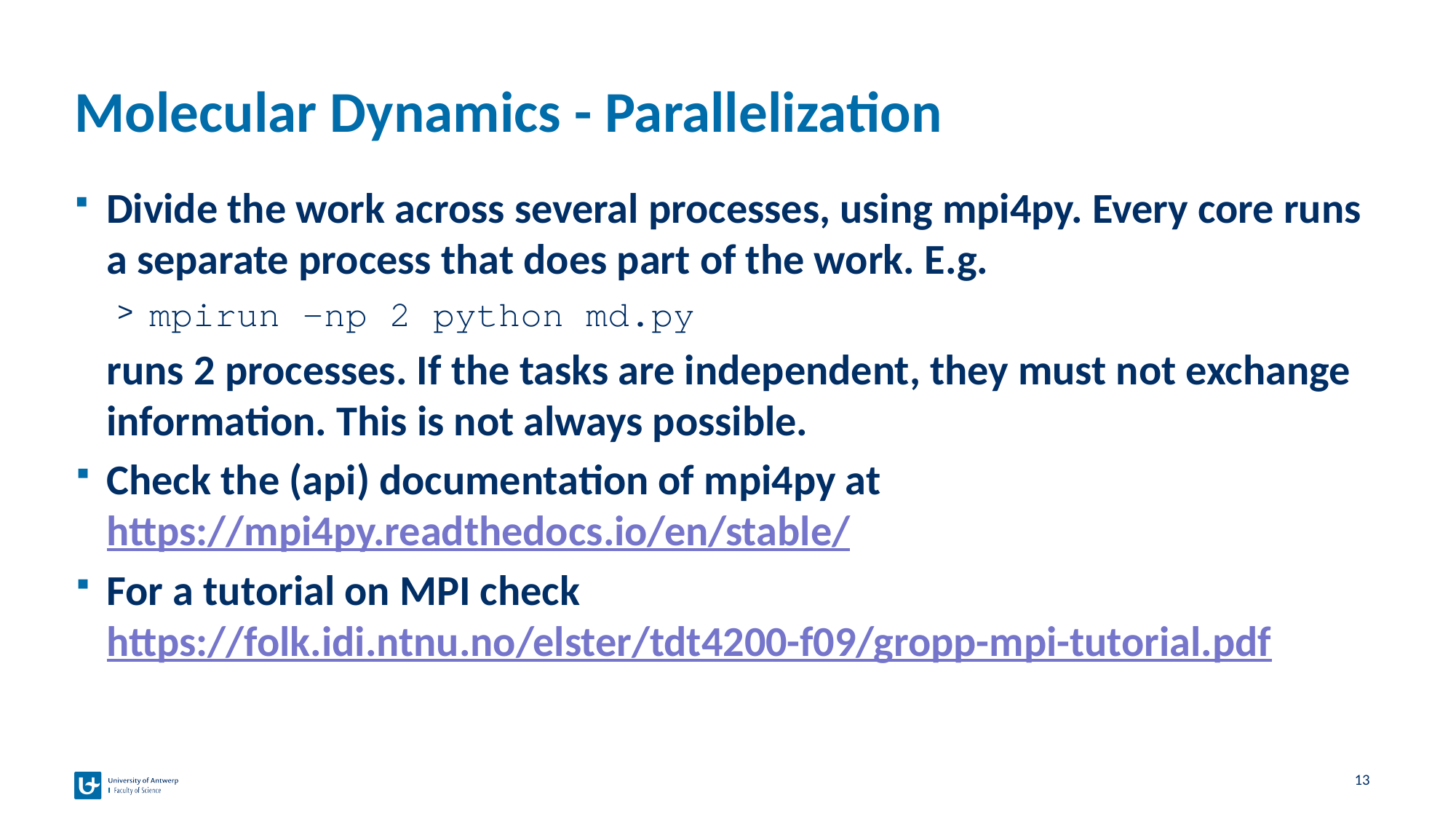

# Molecular Dynamics - Parallelization
Divide the work across several processes, using mpi4py. Every core runs a separate process that does part of the work. E.g.
mpirun –np 2 python md.py
runs 2 processes. If the tasks are independent, they must not exchange information. This is not always possible.
Check the (api) documentation of mpi4py at https://mpi4py.readthedocs.io/en/stable/
For a tutorial on MPI check https://folk.idi.ntnu.no/elster/tdt4200-f09/gropp-mpi-tutorial.pdf
13